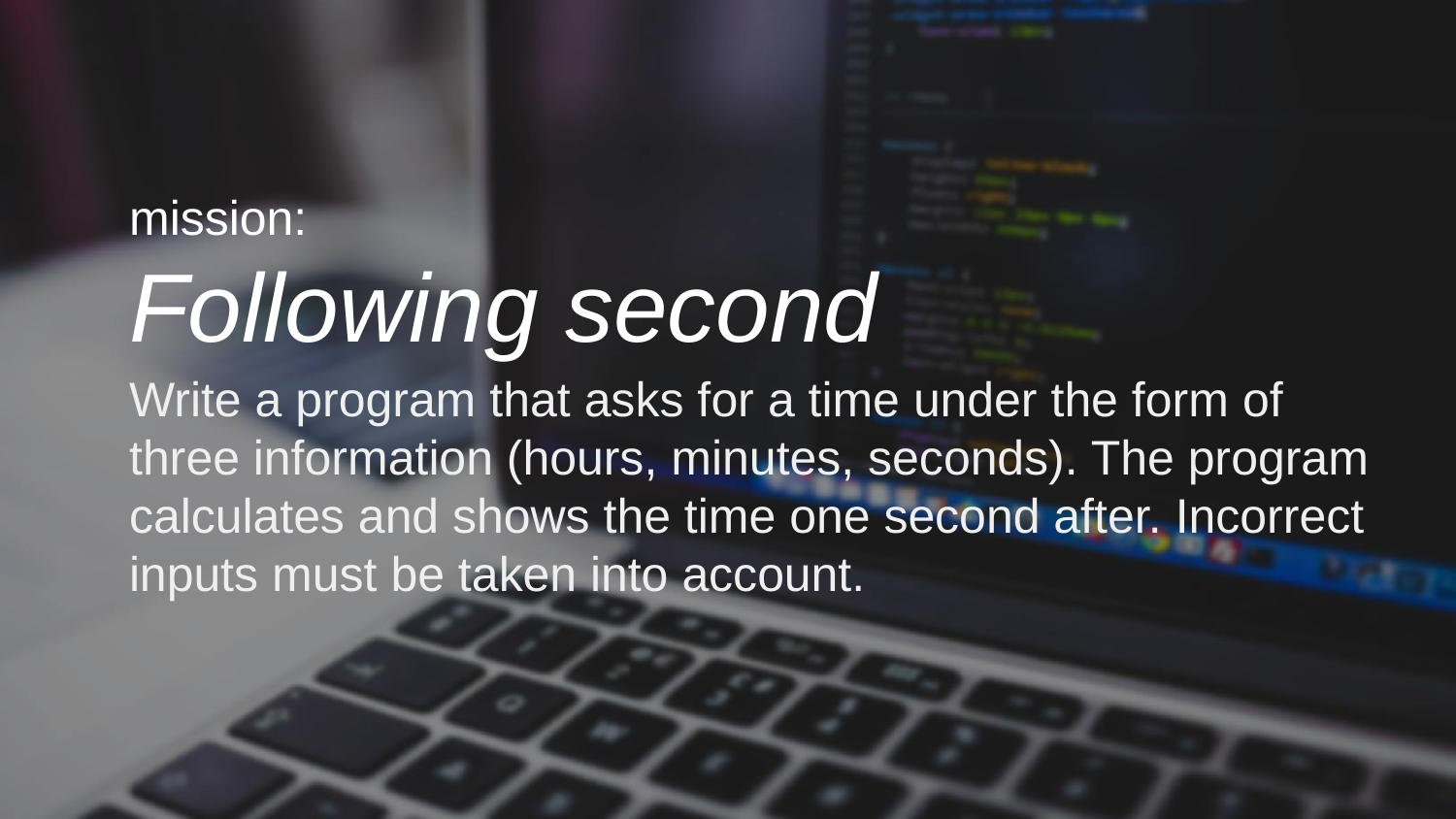

mission:
Following second

Write a program that asks for a time under the form of three information (hours, minutes, seconds). The program calculates and shows the time one second after. Incorrect inputs must be taken into account.